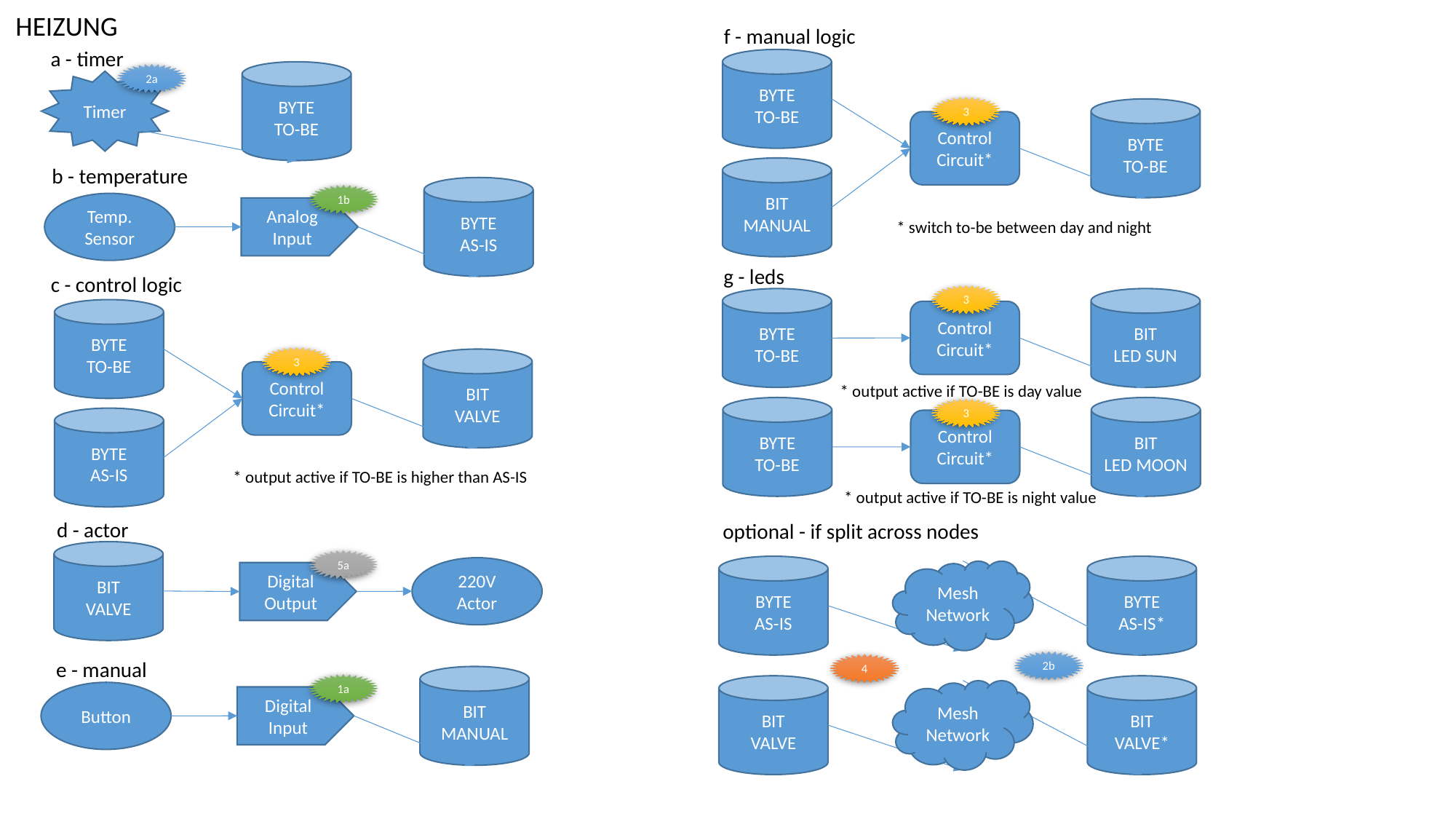

HEIZUNG
f - manual logic
a - timer
BYTE
TO-BE
BYTE
TO-BE
2a
Timer
3
BYTE
TO-BE
Control Circuit*
b - temperature
BIT MANUAL
BYTE
AS-IS
1b
Temp. Sensor
Analog Input
* switch to-be between day and night
g - leds
c - control logic
3
BYTE
TO-BE
BIT
LED SUN
BYTE
TO-BE
Control Circuit*
3
BIT
VALVE
Control Circuit*
* output active if TO-BE is day value
BYTE
TO-BE
BIT
LED MOON
3
BYTE
AS-IS
Control Circuit*
* output active if TO-BE is higher than AS-IS
* output active if TO-BE is night value
d - actor
optional - if split across nodes
BIT
VALVE
5a
BYTE
AS-IS*
BYTE
AS-IS
220V
Actor
Mesh
Network
Digital Output
e - manual
2b
4
BIT
MANUAL
1a
BIT
VALVE*
BIT
VALVE
Mesh
Network
Button
Digital Input